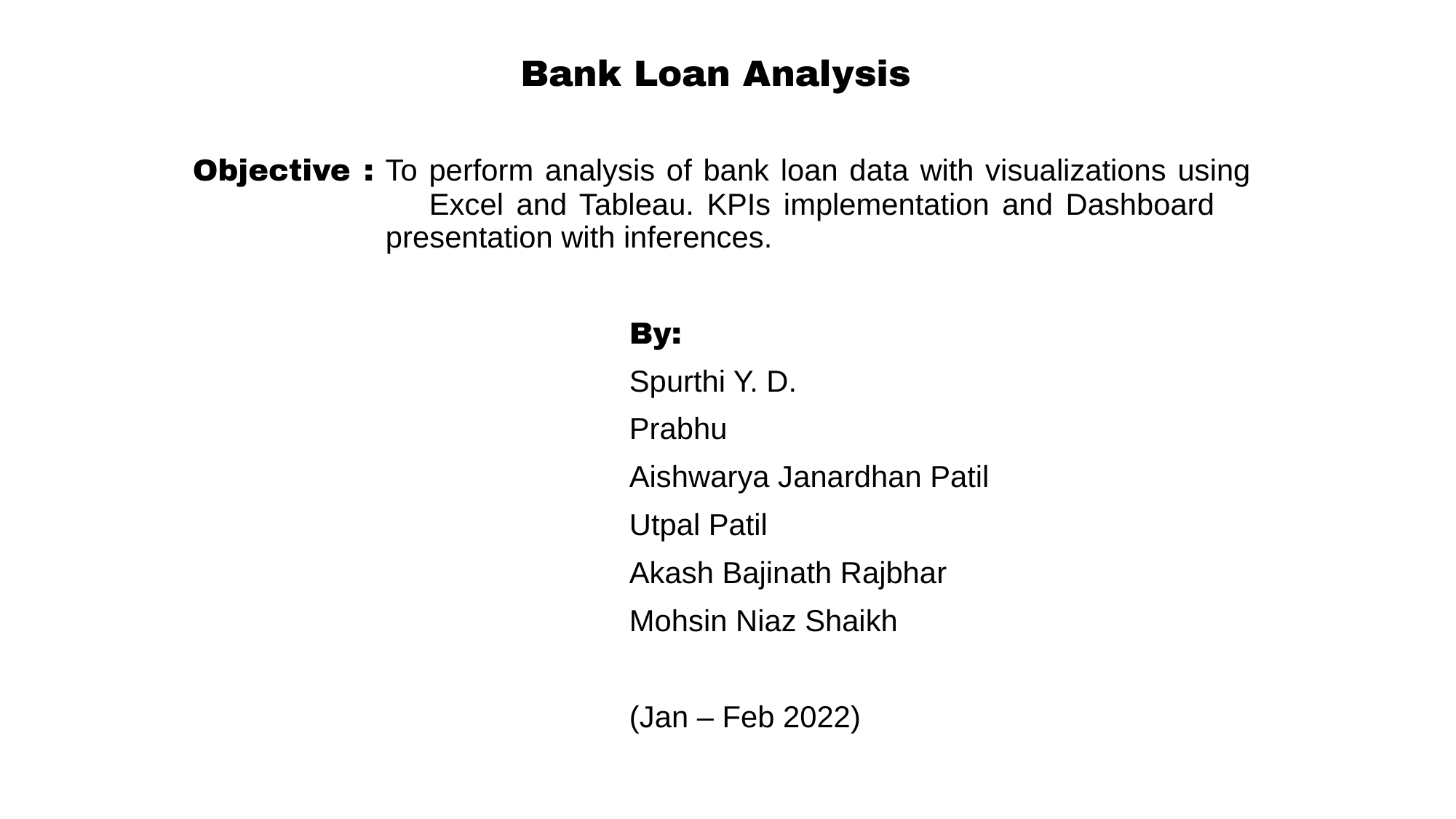

# Bank Loan Analysis
Objective : To perform analysis of bank loan data with visualizations using  	          Excel and Tableau. KPIs implementation and Dashboard 	  	          presentation with inferences.

				By:
				Spurthi Y. D.
				Prabhu
				Aishwarya Janardhan Patil
				Utpal Patil
				Akash Bajinath Rajbhar
				Mohsin Niaz Shaikh

				(Jan – Feb 2022)